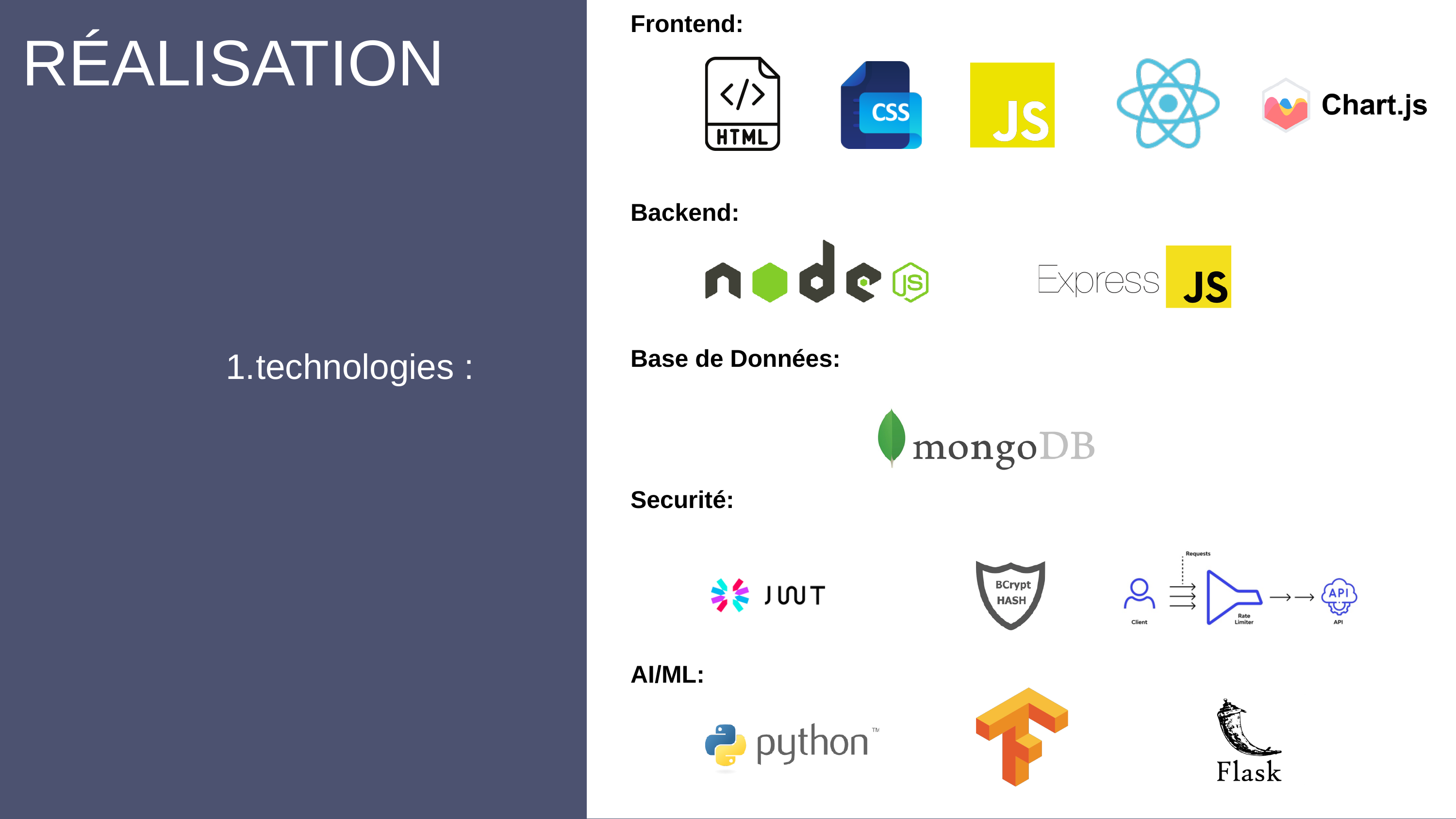

Frontend:

RÉALISATION

Backend:

Base de Données:

technologies :

Securité:

AI/ML: